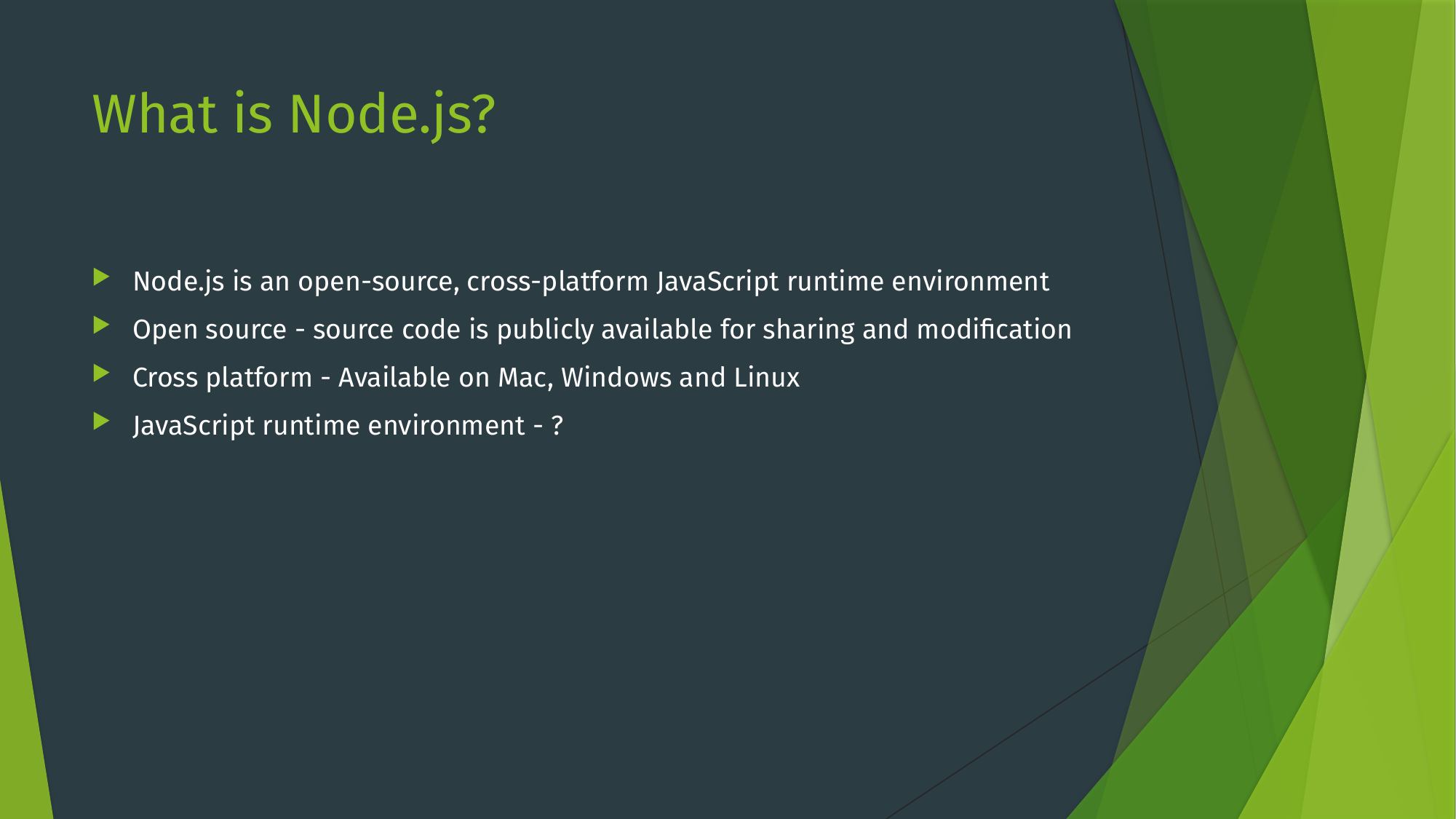

# What is Node.js?
Node.js is an open-source, cross-platform JavaScript runtime environment
Open source - source code is publicly available for sharing and modification
Cross platform - Available on Mac, Windows and Linux
JavaScript runtime environment - ?